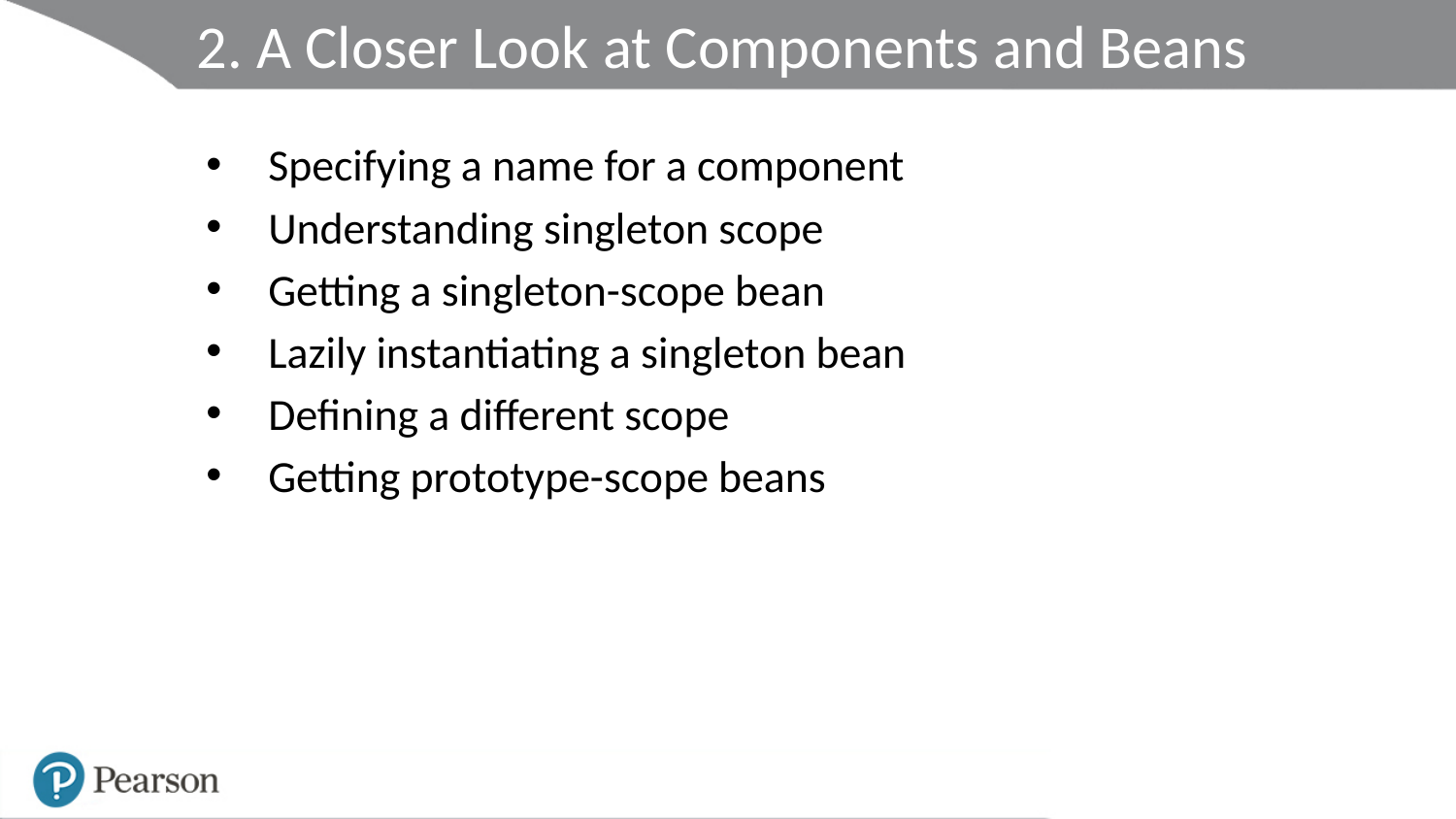

# 2. A Closer Look at Components and Beans
Specifying a name for a component
Understanding singleton scope
Getting a singleton-scope bean
Lazily instantiating a singleton bean
Defining a different scope
Getting prototype-scope beans